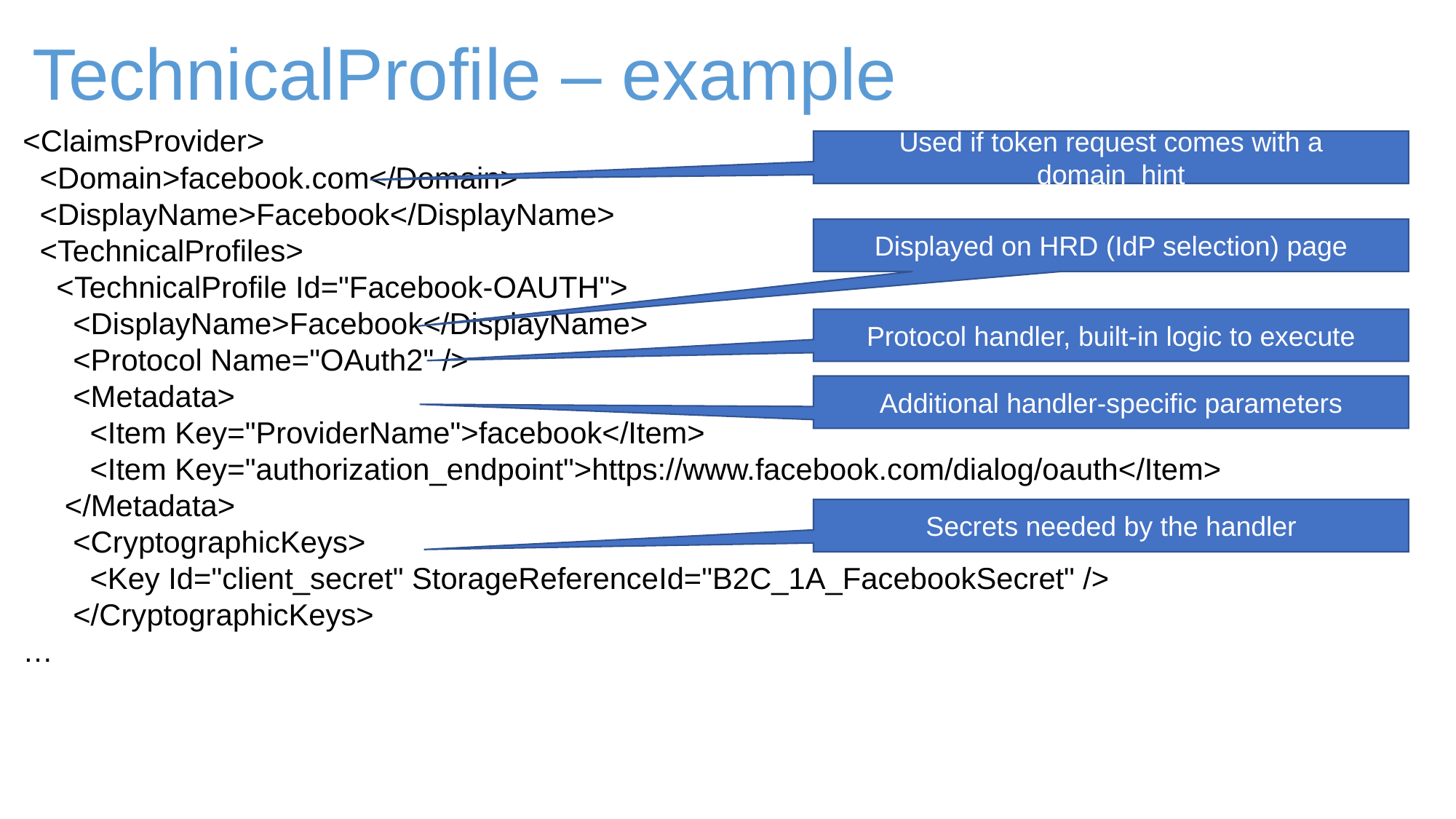

# TechnicalProfile – example
<ClaimsProvider>
  <Domain>facebook.com</Domain>
  <DisplayName>Facebook</DisplayName>
  <TechnicalProfiles>
    <TechnicalProfile Id="Facebook-OAUTH">
      <DisplayName>Facebook</DisplayName>
      <Protocol Name="OAuth2" />
      <Metadata>
        <Item Key="ProviderName">facebook</Item>
        <Item Key="authorization_endpoint">https://www.facebook.com/dialog/oauth</Item>
     </Metadata>
      <CryptographicKeys>
        <Key Id="client_secret" StorageReferenceId="B2C_1A_FacebookSecret" />
      </CryptographicKeys>
…
Used if token request comes with a domain_hint
Displayed on HRD (IdP selection) page
Protocol handler, built-in logic to execute
Additional handler-specific parameters
Secrets needed by the handler